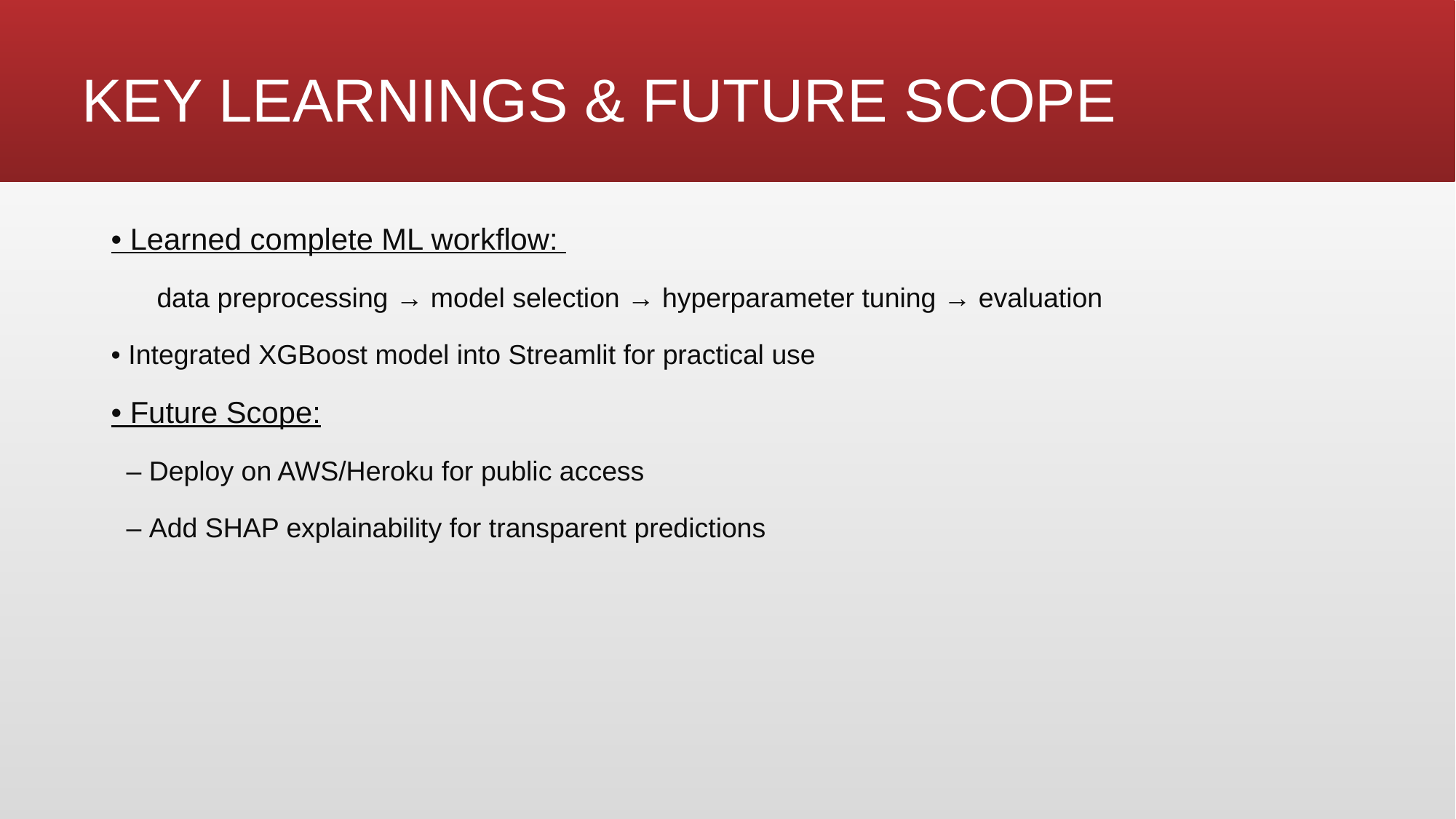

# KEY LEARNINGS & FUTURE SCOPE
• Learned complete ML workflow:
      data preprocessing → model selection → hyperparameter tuning → evaluation
• Integrated XGBoost model into Streamlit for practical use
• Future Scope:
  – Deploy on AWS/Heroku for public access
  – Add SHAP explainability for transparent predictions